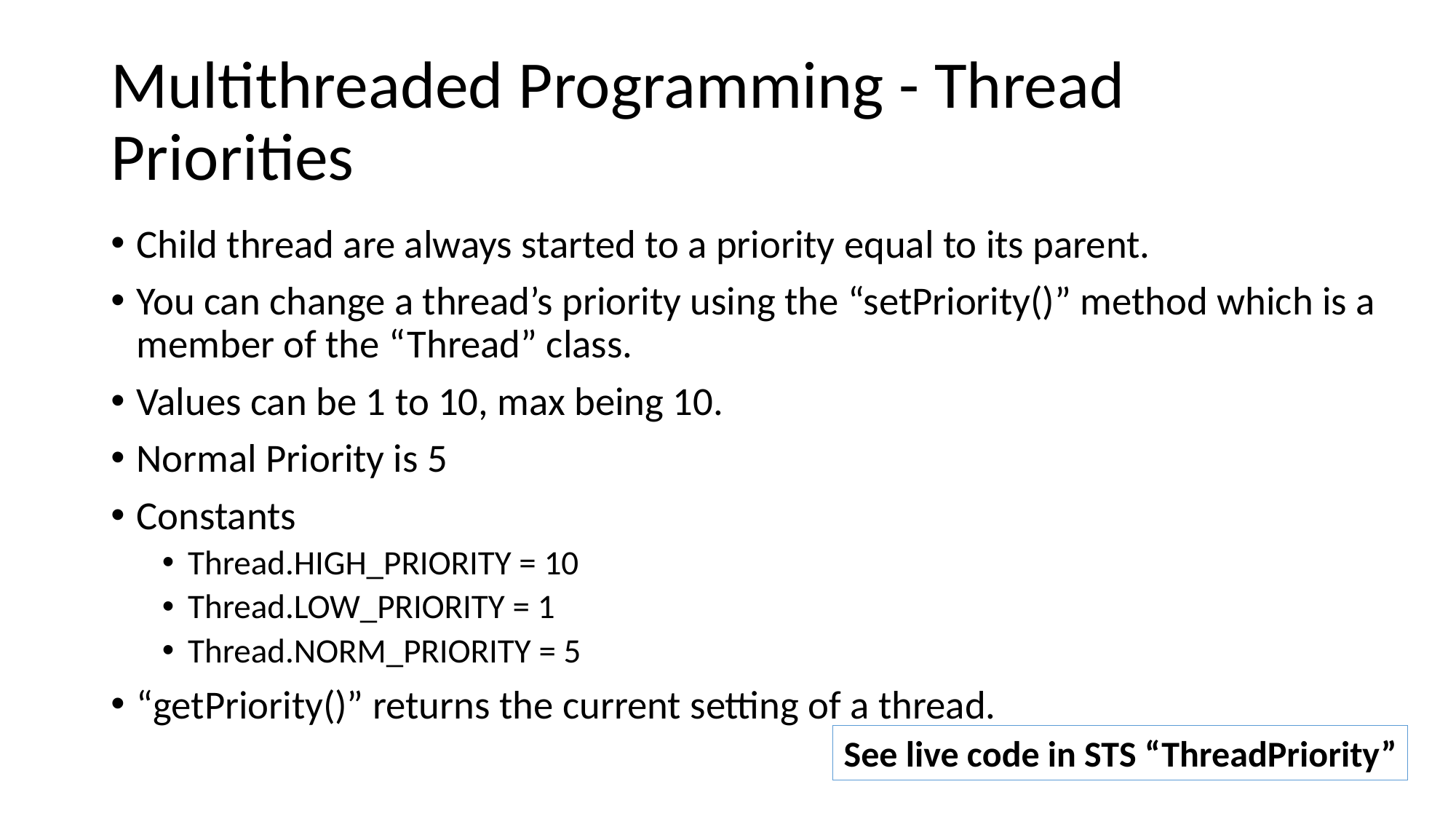

# Multithreaded Programming - Thread Priorities

Child thread are always started to a priority equal to its parent.
You can change a thread’s priority using the “setPriority()” method which is a member of the “Thread” class.
Values can be 1 to 10, max being 10.
Normal Priority is 5
Constants
Thread.HIGH_PRIORITY = 10
Thread.LOW_PRIORITY = 1
Thread.NORM_PRIORITY = 5
“getPriority()” returns the current setting of a thread.

See live code in STS “ThreadPriority”